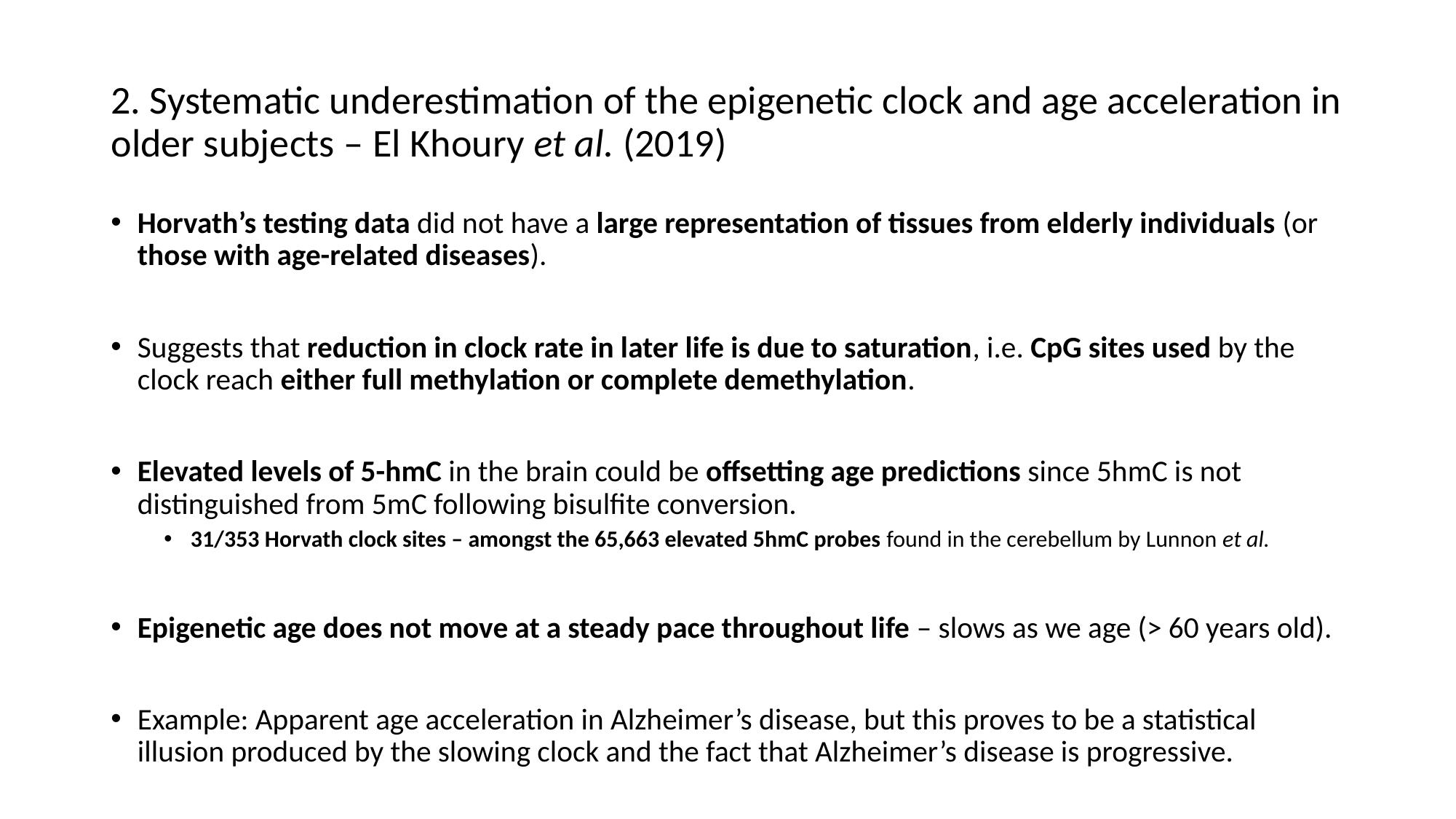

# 2. Systematic underestimation of the epigenetic clock and age acceleration in older subjects – El Khoury et al. (2019)
Horvath’s testing data did not have a large representation of tissues from elderly individuals (or those with age-related diseases).

Suggests that reduction in clock rate in later life is due to saturation, i.e. CpG sites used by the clock reach either full methylation or complete demethylation.

Elevated levels of 5-hmC in the brain could be offsetting age predictions since 5hmC is not distinguished from 5mC following bisulfite conversion.
31/353 Horvath clock sites – amongst the 65,663 elevated 5hmC probes found in the cerebellum by Lunnon et al.

Epigenetic age does not move at a steady pace throughout life – slows as we age (> 60 years old).

Example: Apparent age acceleration in Alzheimer’s disease, but this proves to be a statistical illusion produced by the slowing clock and the fact that Alzheimer’s disease is progressive.